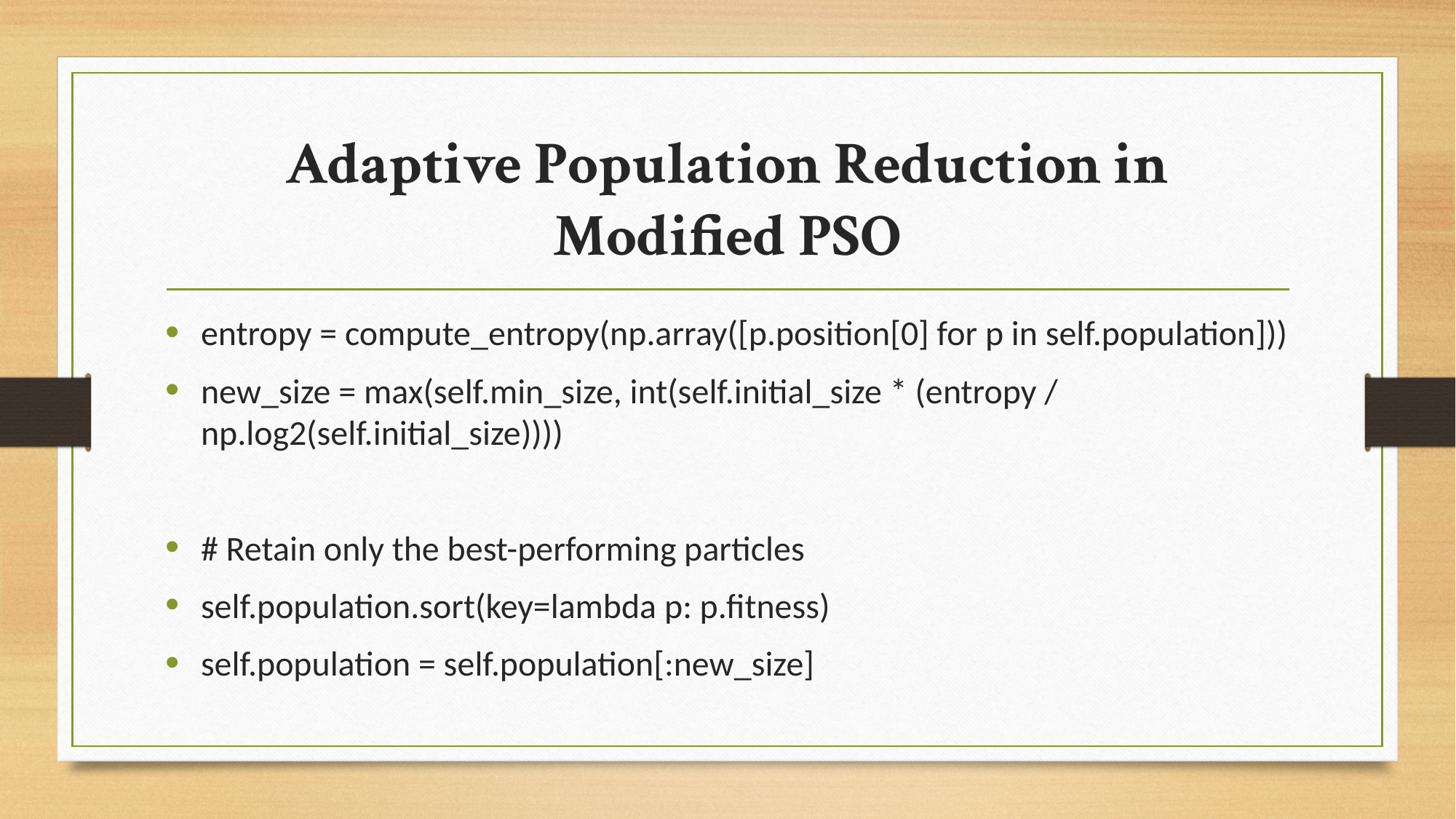

# Adaptive Population Reduction in Modified PSO
entropy = compute_entropy(np.array([p.position[0] for p in self.population]))
new_size = max(self.min_size, int(self.initial_size * (entropy / np.log2(self.initial_size))))

# Retain only the best-performing particles
self.population.sort(key=lambda p: p.fitness)
self.population = self.population[:new_size]